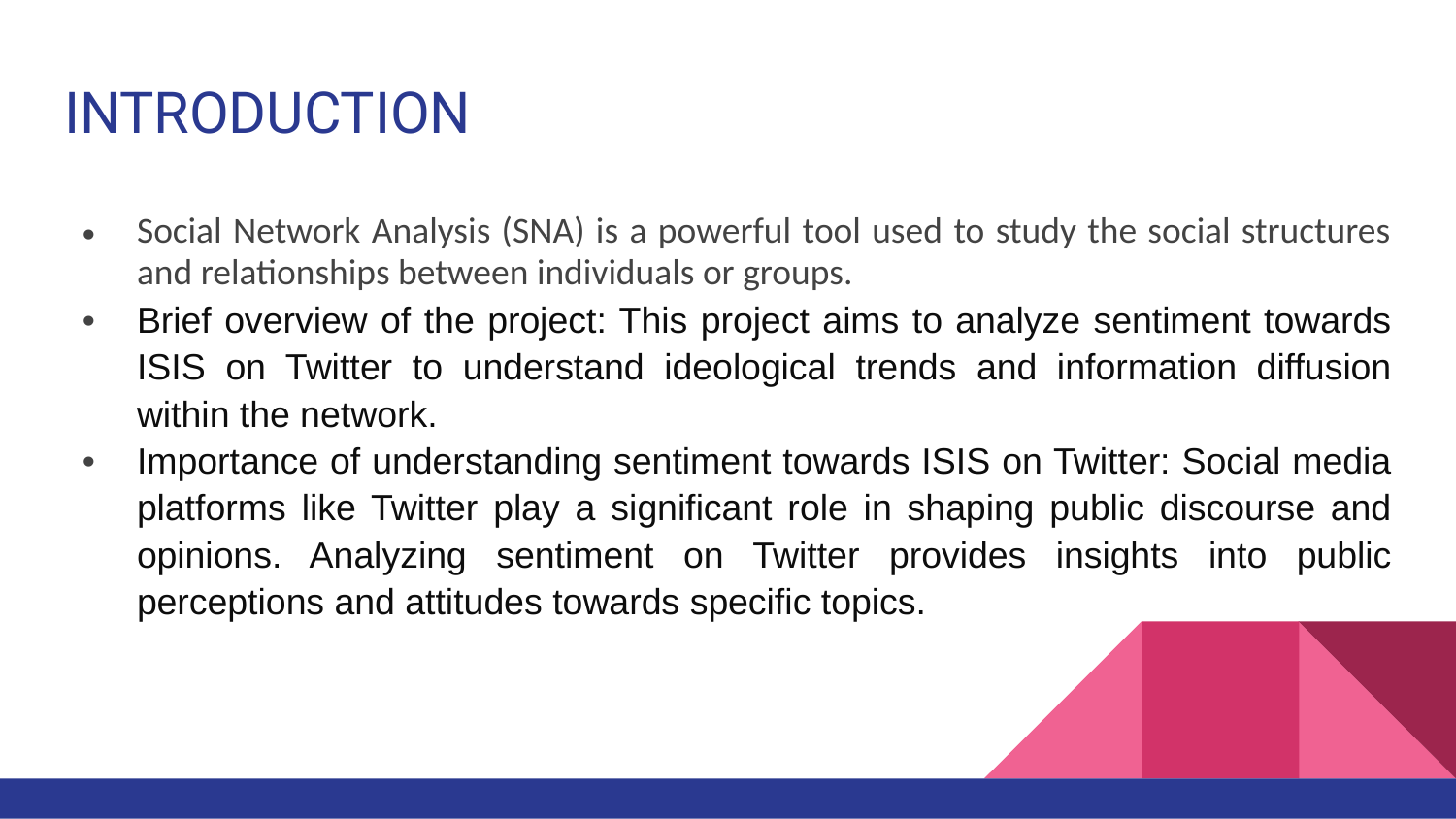

# INTRODUCTION
Social Network Analysis (SNA) is a powerful tool used to study the social structures and relationships between individuals or groups.
Brief overview of the project: This project aims to analyze sentiment towards ISIS on Twitter to understand ideological trends and information diffusion within the network.
Importance of understanding sentiment towards ISIS on Twitter: Social media platforms like Twitter play a significant role in shaping public discourse and opinions. Analyzing sentiment on Twitter provides insights into public perceptions and attitudes towards specific topics.